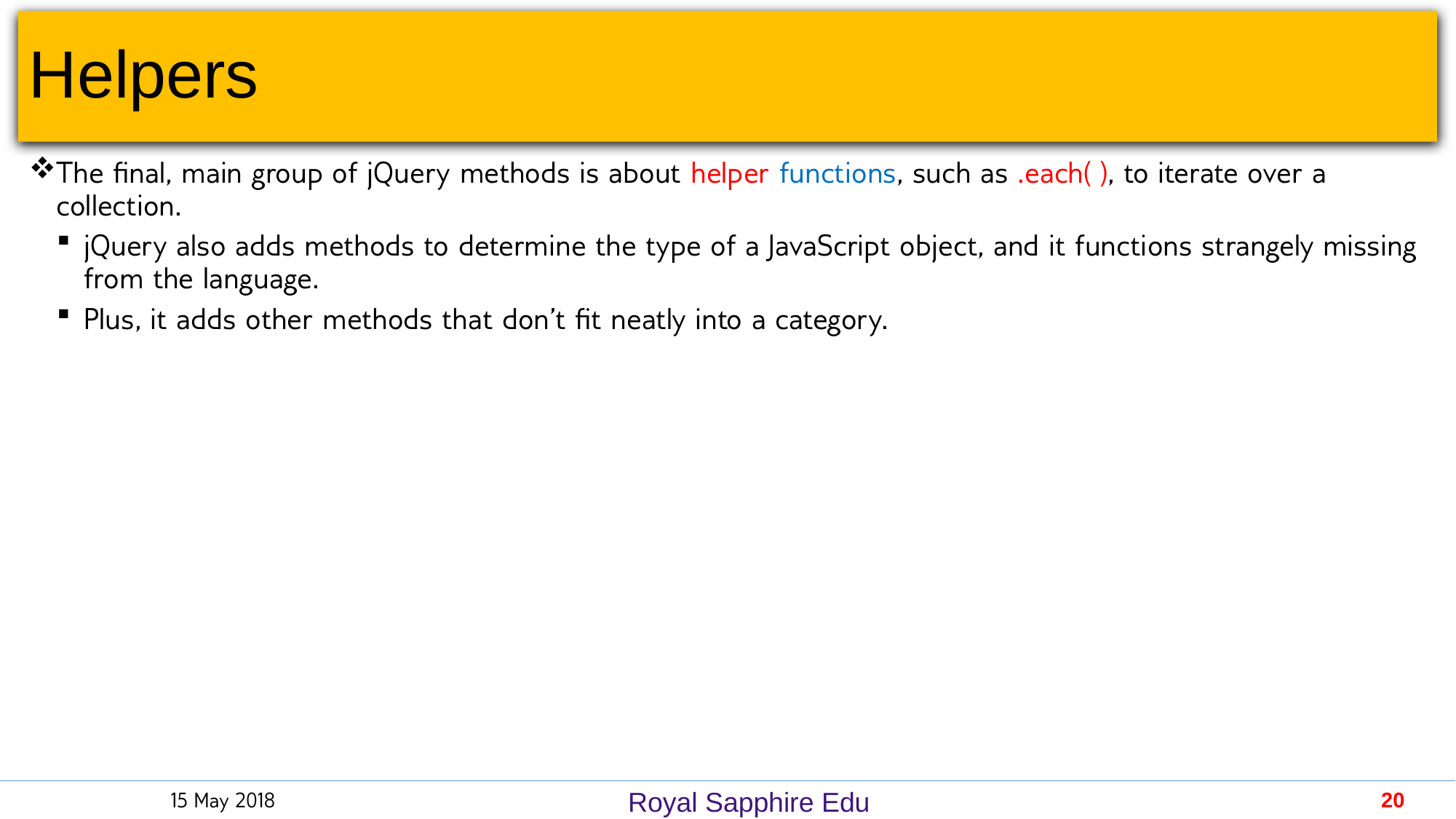

# Helpers
The final, main group of jQuery methods is about helper functions, such as .each( ), to iterate over a collection.
jQuery also adds methods to determine the type of a JavaScript object, and it functions strangely missing from the language.
Plus, it adds other methods that don’t fit neatly into a category.
15 May 2018
20